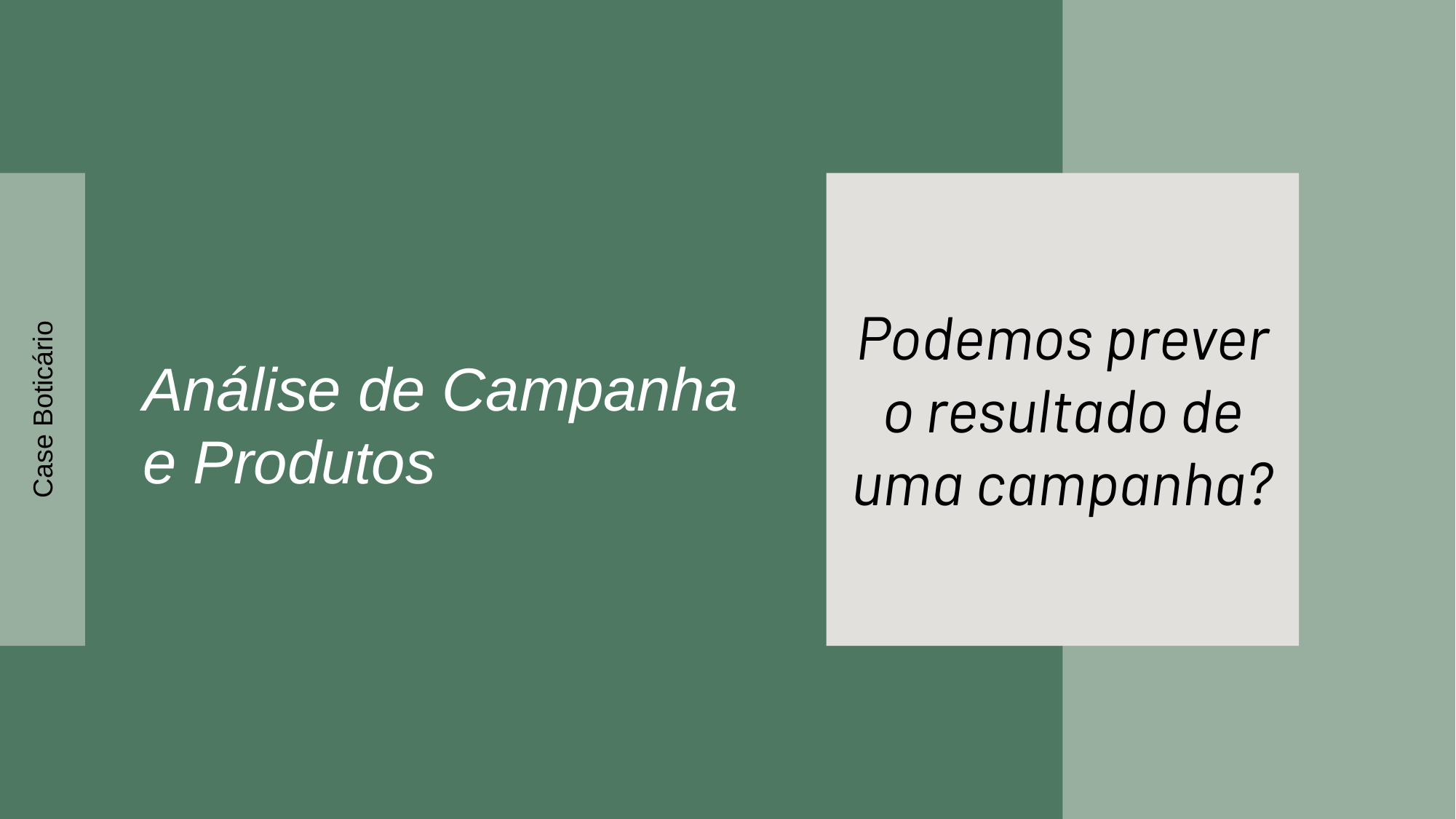

#

Podemos prever o resultado de uma campanha?
Análise de Campanha e Produtos
Case Boticário

33